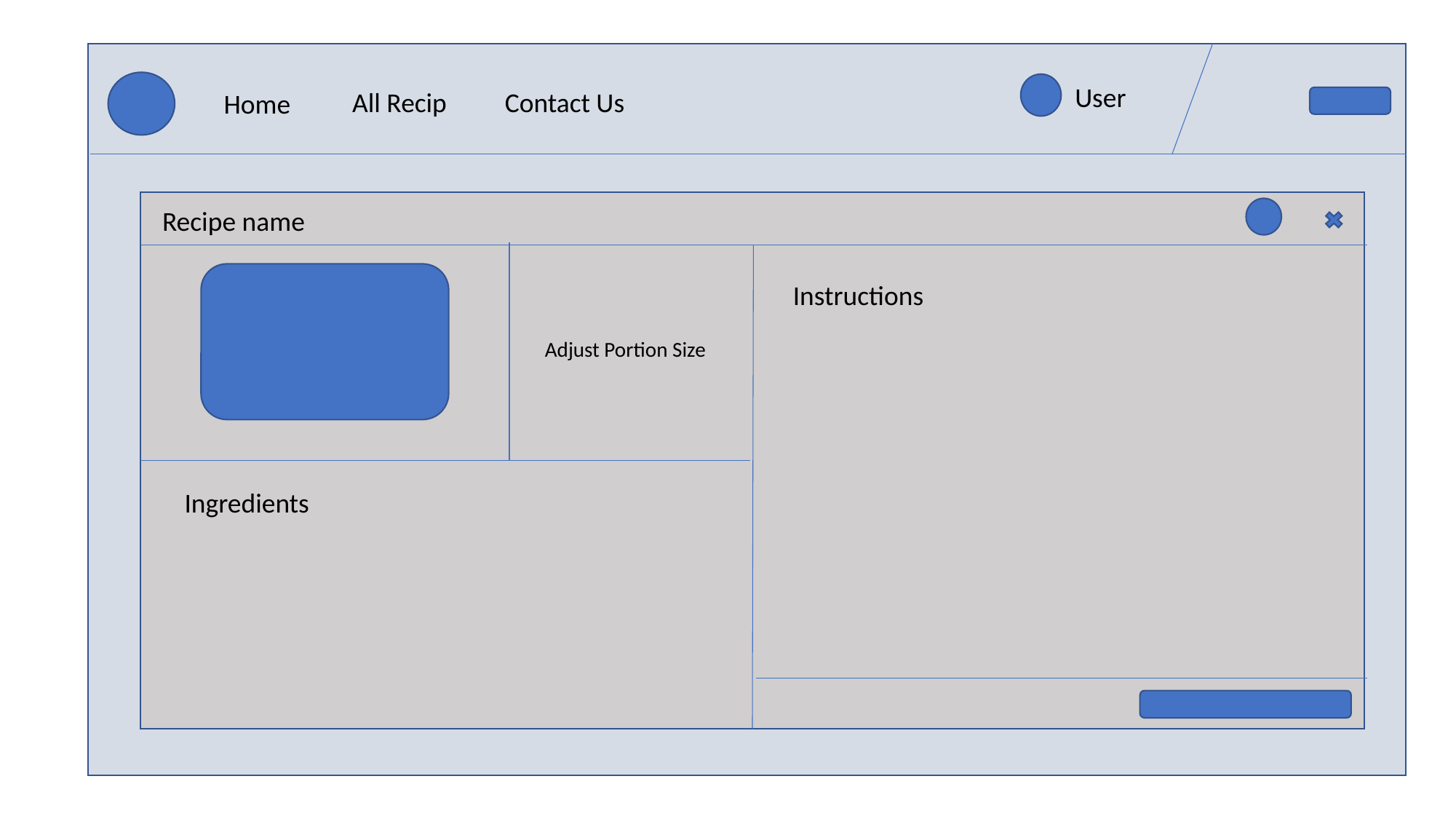

User
All Recip
Contact Us
Home

Recipe name

Instructions
Adjust Portion Size

Ingredients